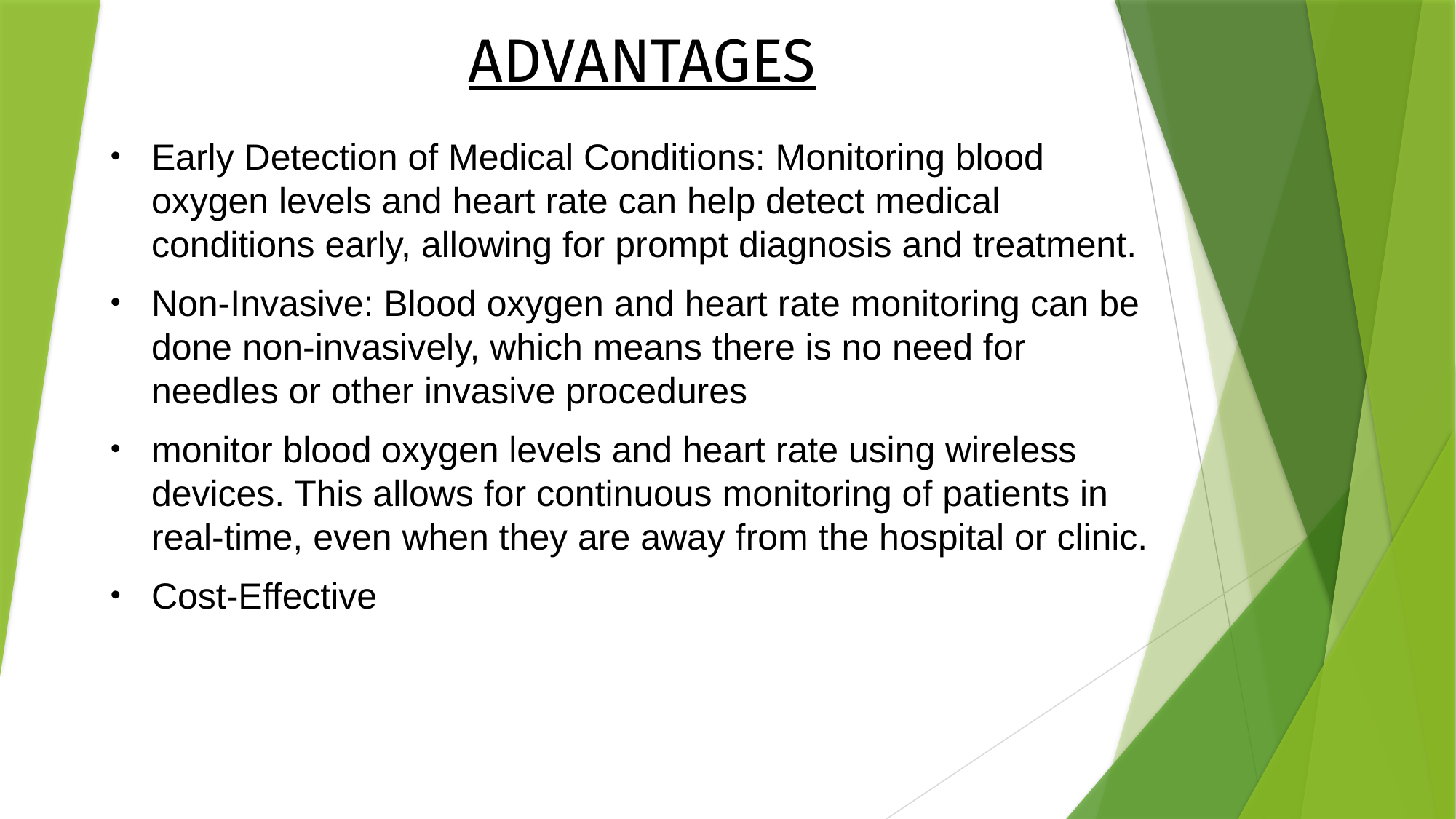

# ADVANTAGES
Early Detection of Medical Conditions: Monitoring blood oxygen levels and heart rate can help detect medical conditions early, allowing for prompt diagnosis and treatment.
Non-Invasive: Blood oxygen and heart rate monitoring can be done non-invasively, which means there is no need for needles or other invasive procedures
monitor blood oxygen levels and heart rate using wireless devices. This allows for continuous monitoring of patients in real-time, even when they are away from the hospital or clinic.
Cost-Effective